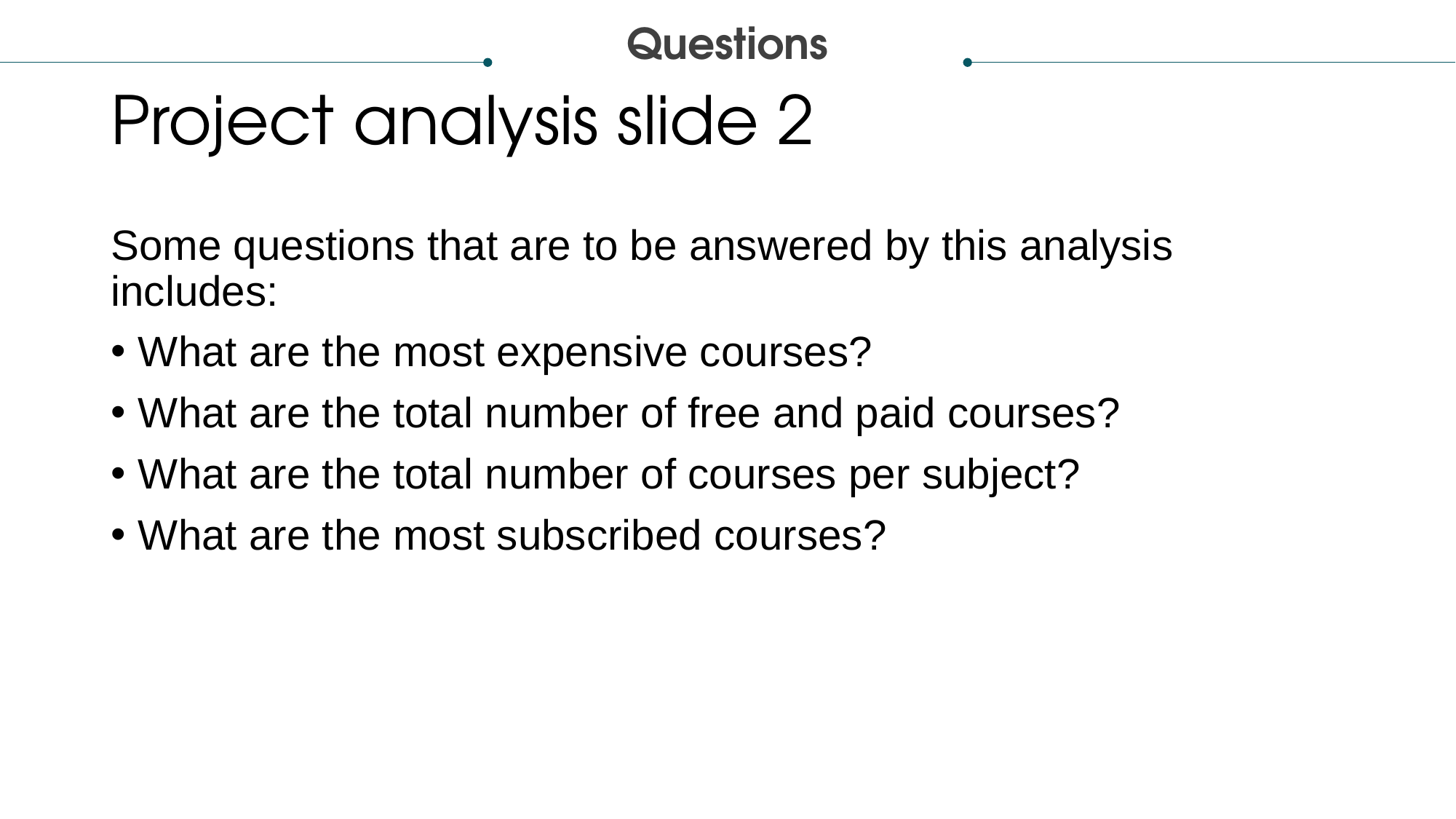

Questions
# Project analysis slide 2
Some questions that are to be answered by this analysis includes:
What are the most expensive courses?
What are the total number of free and paid courses?
What are the total number of courses per subject?
What are the most subscribed courses?